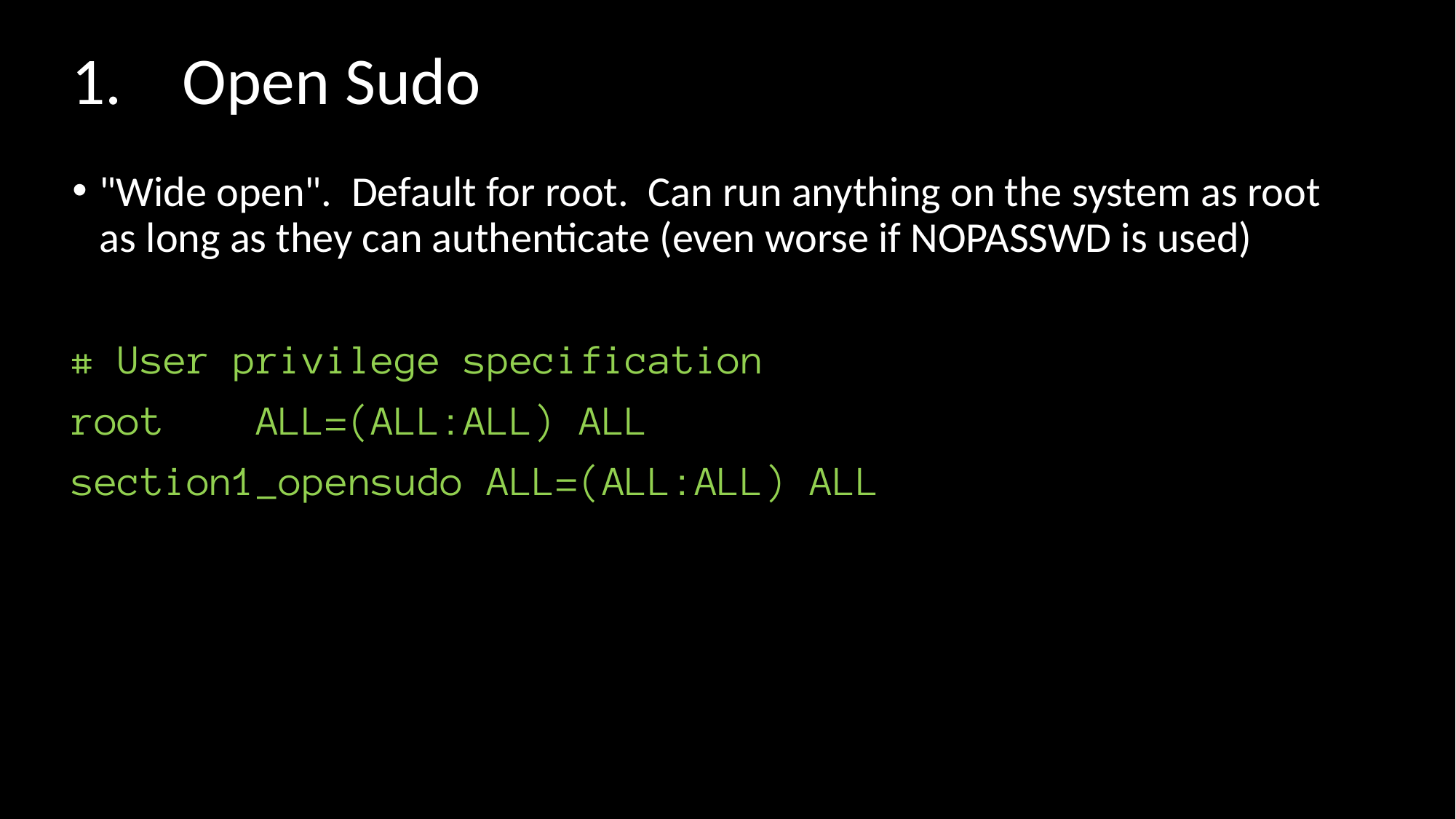

# 1.    Open Sudo
"Wide open".  Default for root.  Can run anything on the system as root as long as they can authenticate (even worse if NOPASSWD is used)

# User privilege specification
root    ALL=(ALL:ALL) ALL
section1_opensudo ALL=(ALL:ALL) ALL